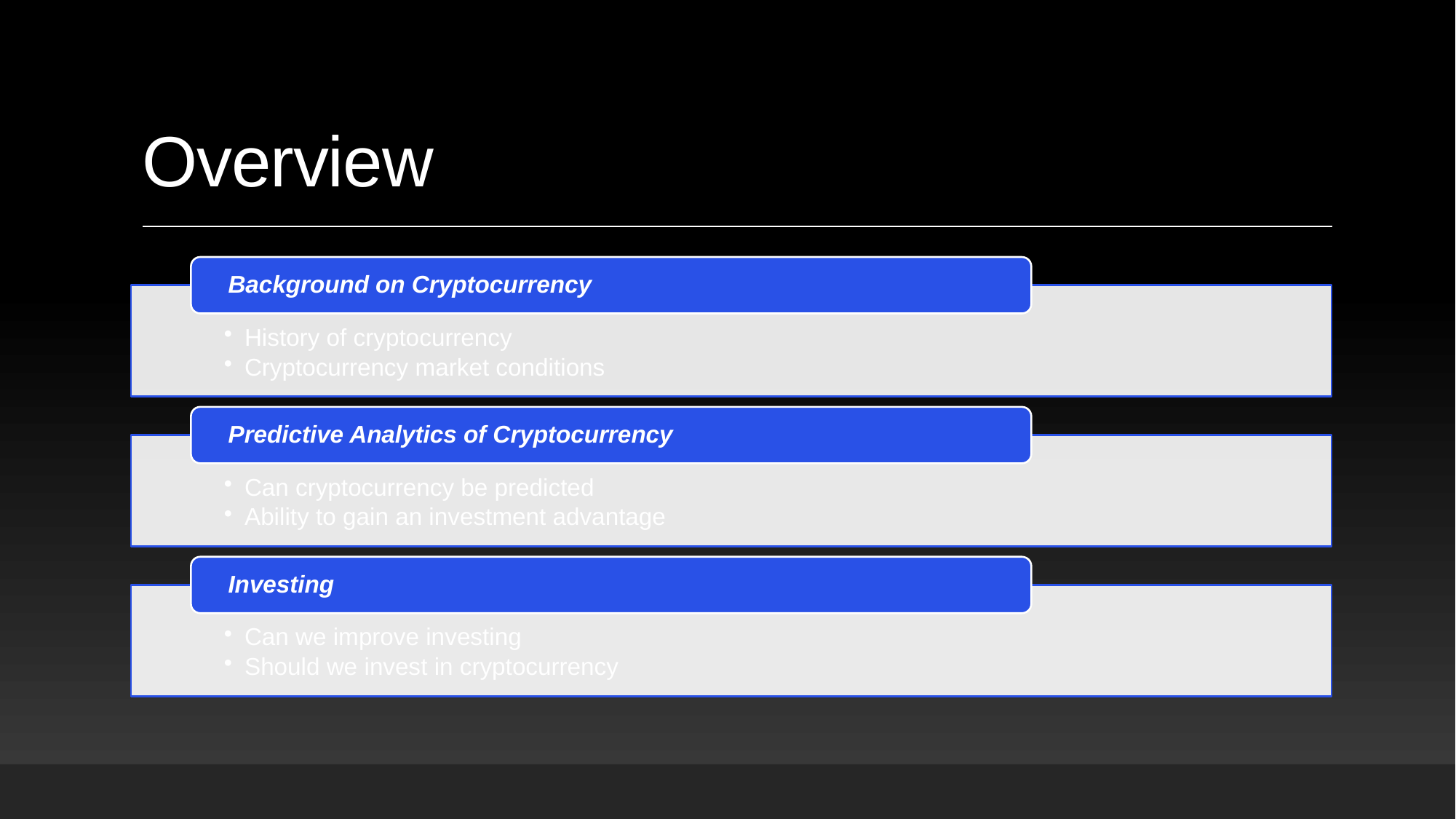

# Overview
History of cryptocurrency
Cryptocurrency market conditions
Background on Cryptocurrency
Can cryptocurrency be predicted
Ability to gain an investment advantage
Predictive Analytics of Cryptocurrency
Can we improve investing
Should we invest in cryptocurrency
Investing